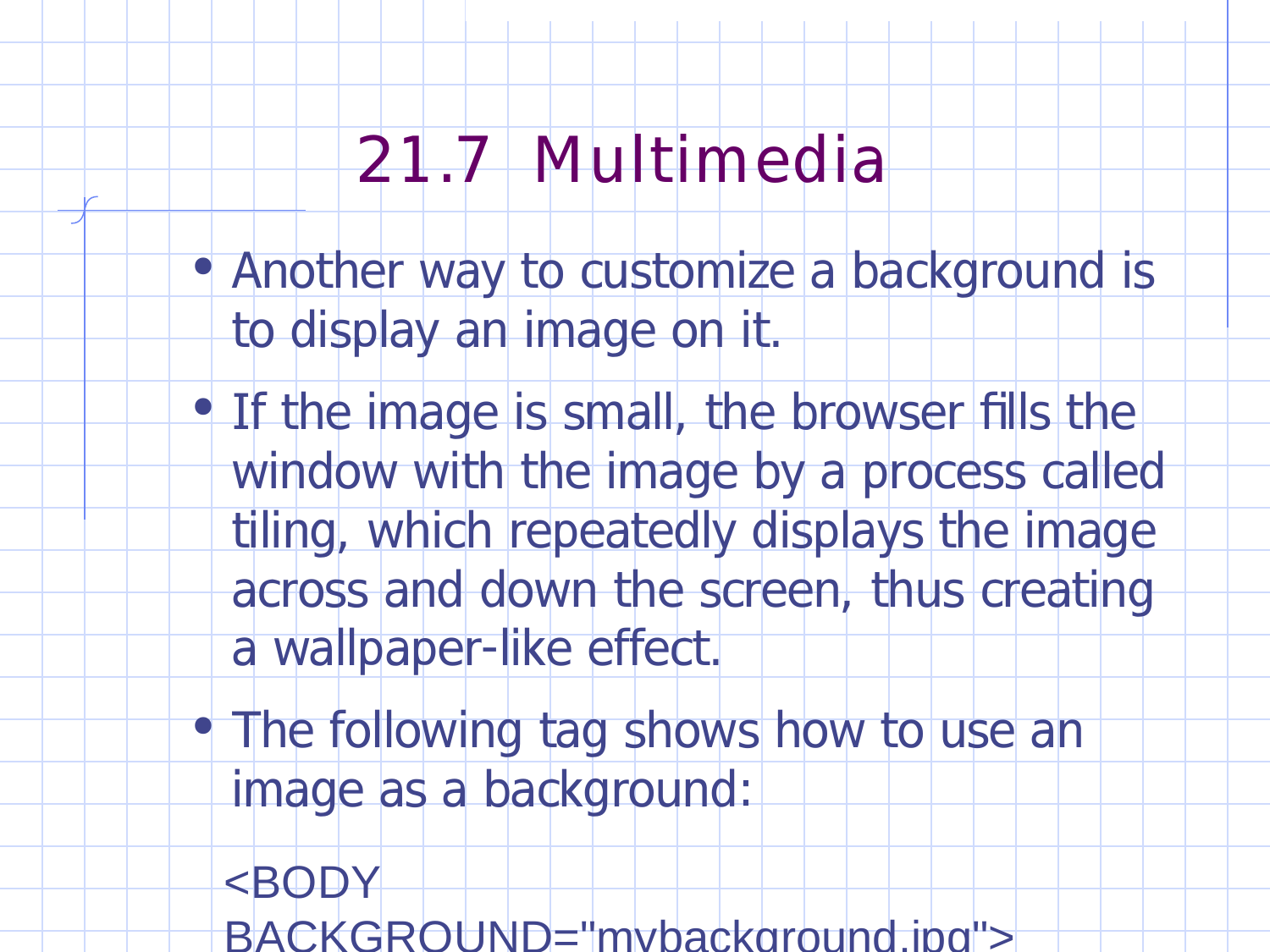

# 21.7  Multimedia
Another way to customize a background is to display an image on it.

If the image is small, the browser fills the window with the image by a process called tiling, which repeatedly displays the image across and down the screen, thus creating a wallpaper-like effect.

The following tag shows how to use an image as a background:
<BODY BACKGROUND="mybackground.jpg">